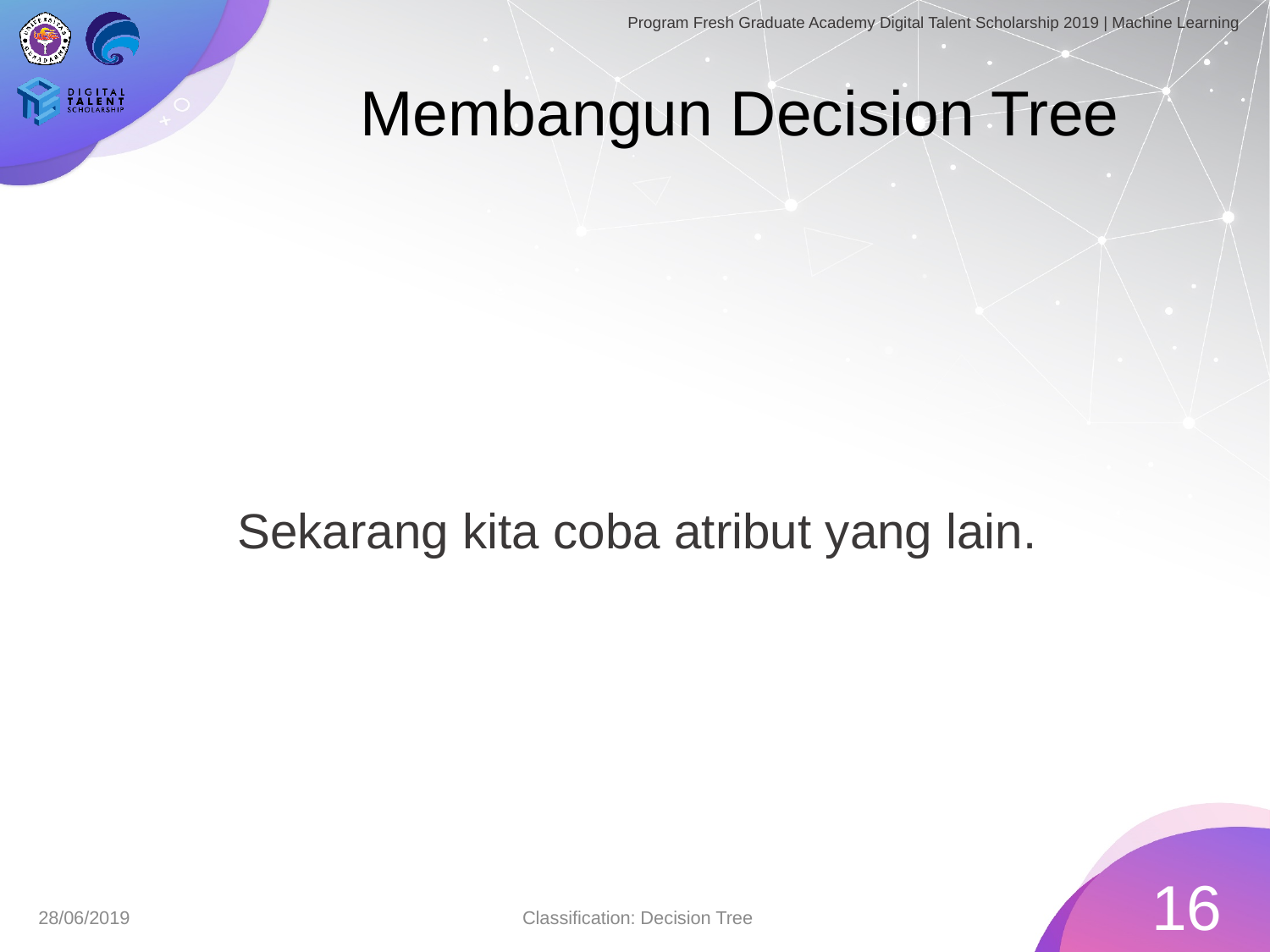

# Membangun Decision Tree
Sekarang kita coba atribut yang lain.
16
Classification: Decision Tree
28/06/2019